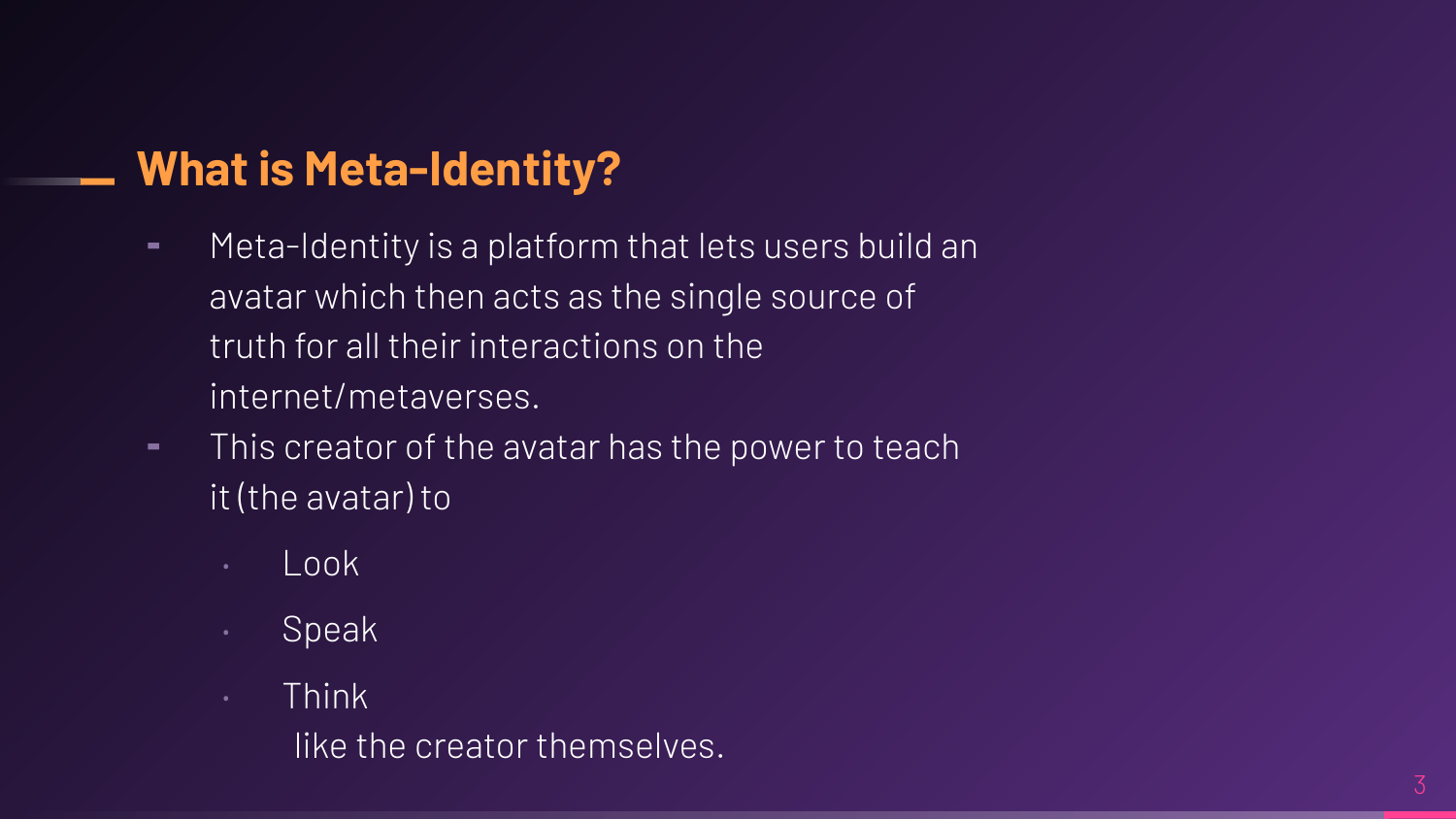

# What is Meta-Identity?
Meta-Identity is a platform that lets users build an avatar which then acts as the single source of truth for all their interactions on the internet/metaverses.
This creator of the avatar has the power to teach it (the avatar) to
Look
Speak
Think
	like the creator themselves.
3